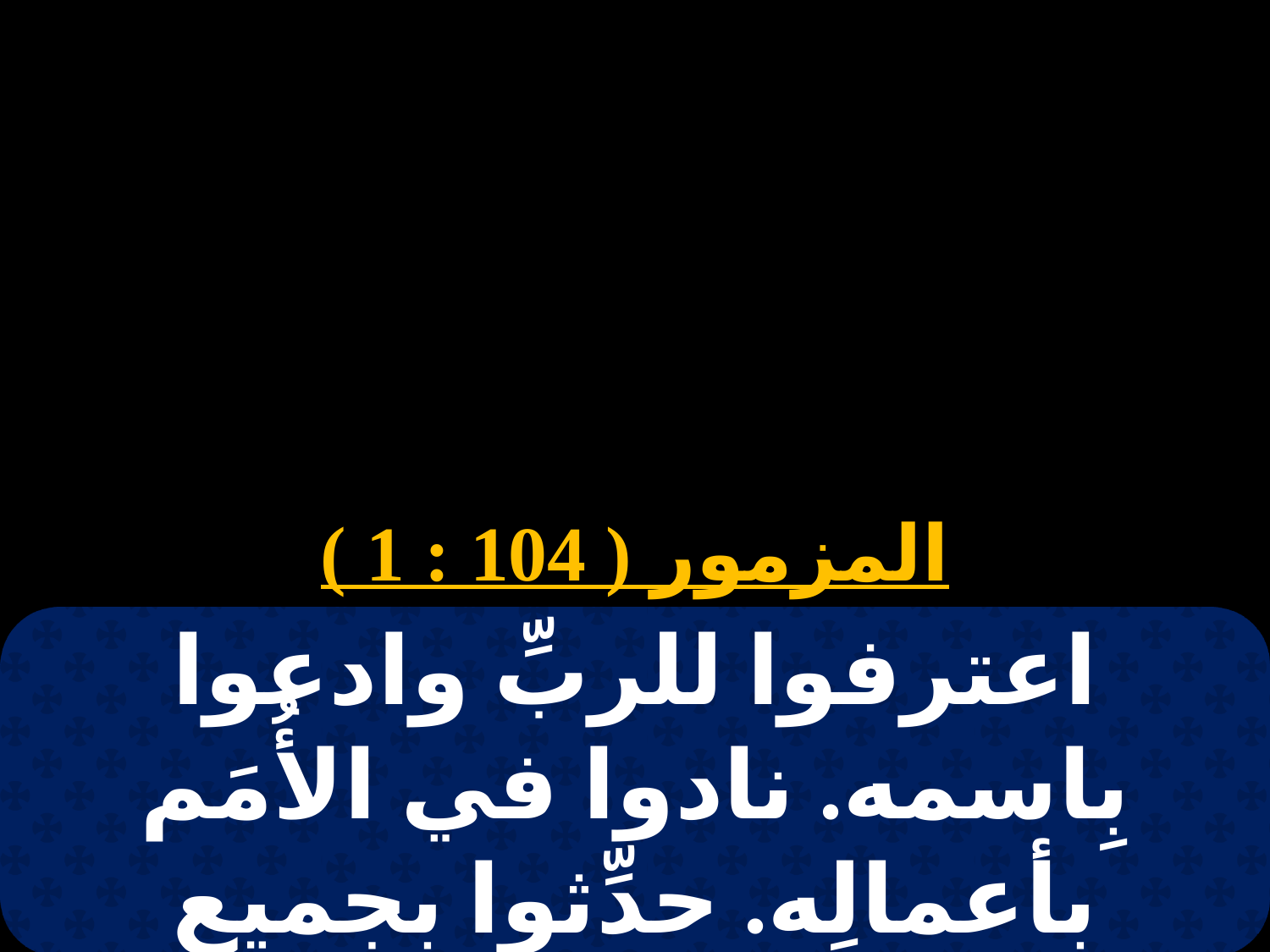

# 30 برمودة
المزمور ( 104 : 1 )
اعترفوا للربِّ وادعوا بِاسمه. نادوا في الأُمَم بأعمالِه. حدِّثوا بجميع عجائبه. افتخروا بِاسمه القُدوس.